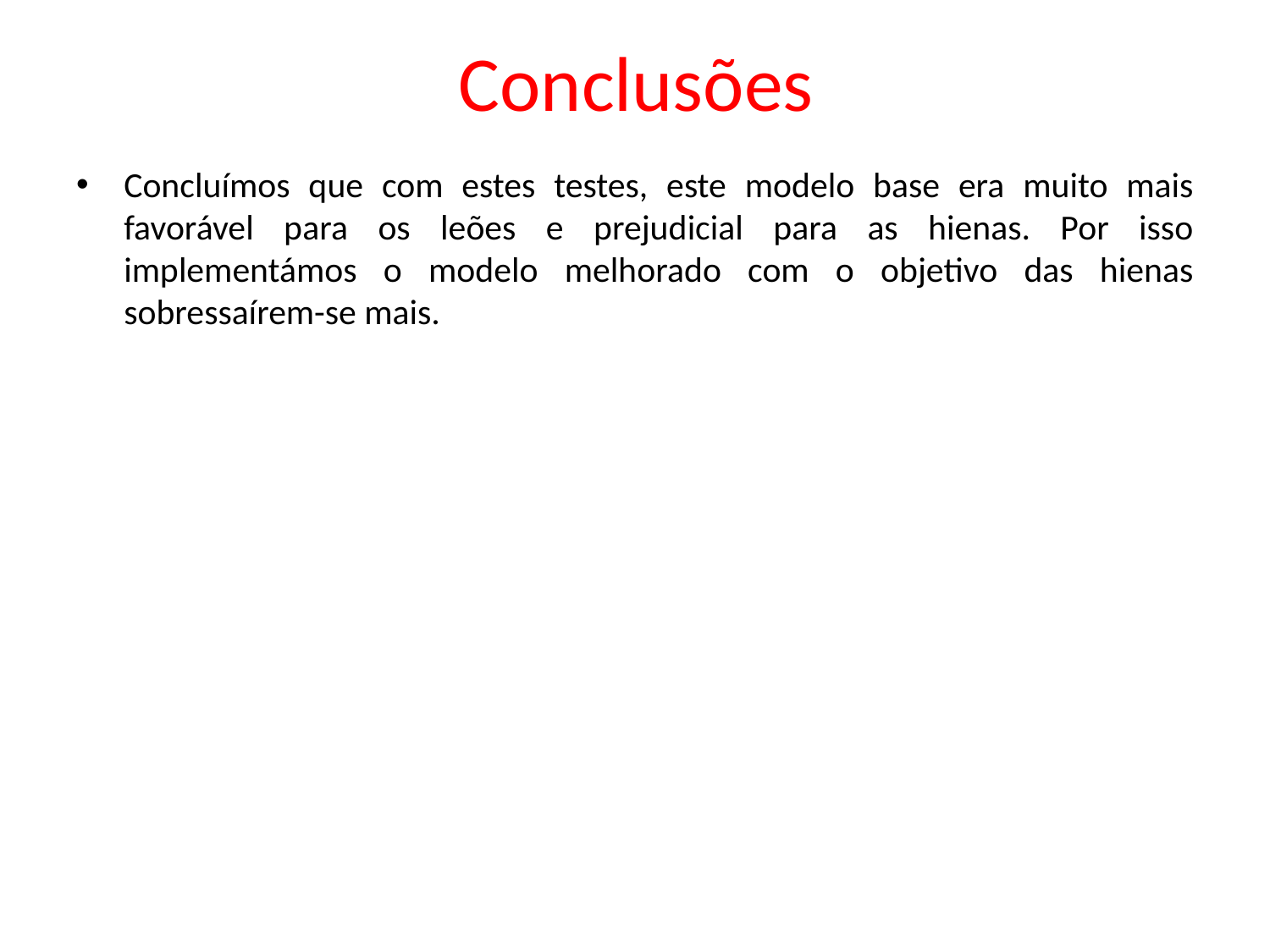

# Conclusões
Concluímos que com estes testes, este modelo base era muito mais favorável para os leões e prejudicial para as hienas. Por isso implementámos o modelo melhorado com o objetivo das hienas sobressaírem-se mais.